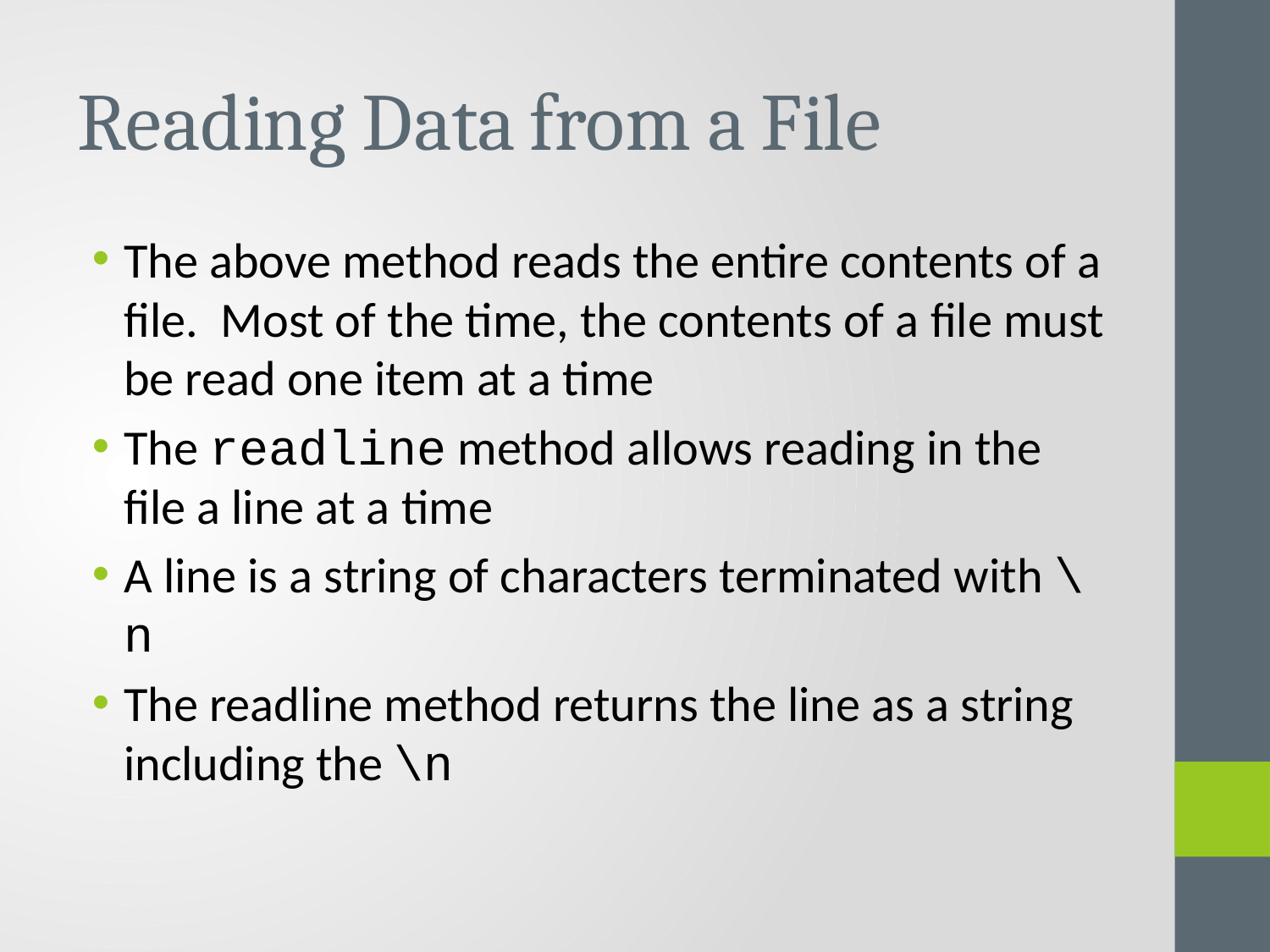

# Reading Data from a File
The above method reads the entire contents of a file.  Most of the time, the contents of a file must be read one item at a time
The readline method allows reading in the file a line at a time
A line is a string of characters terminated with \n
The readline method returns the line as a string including the \n